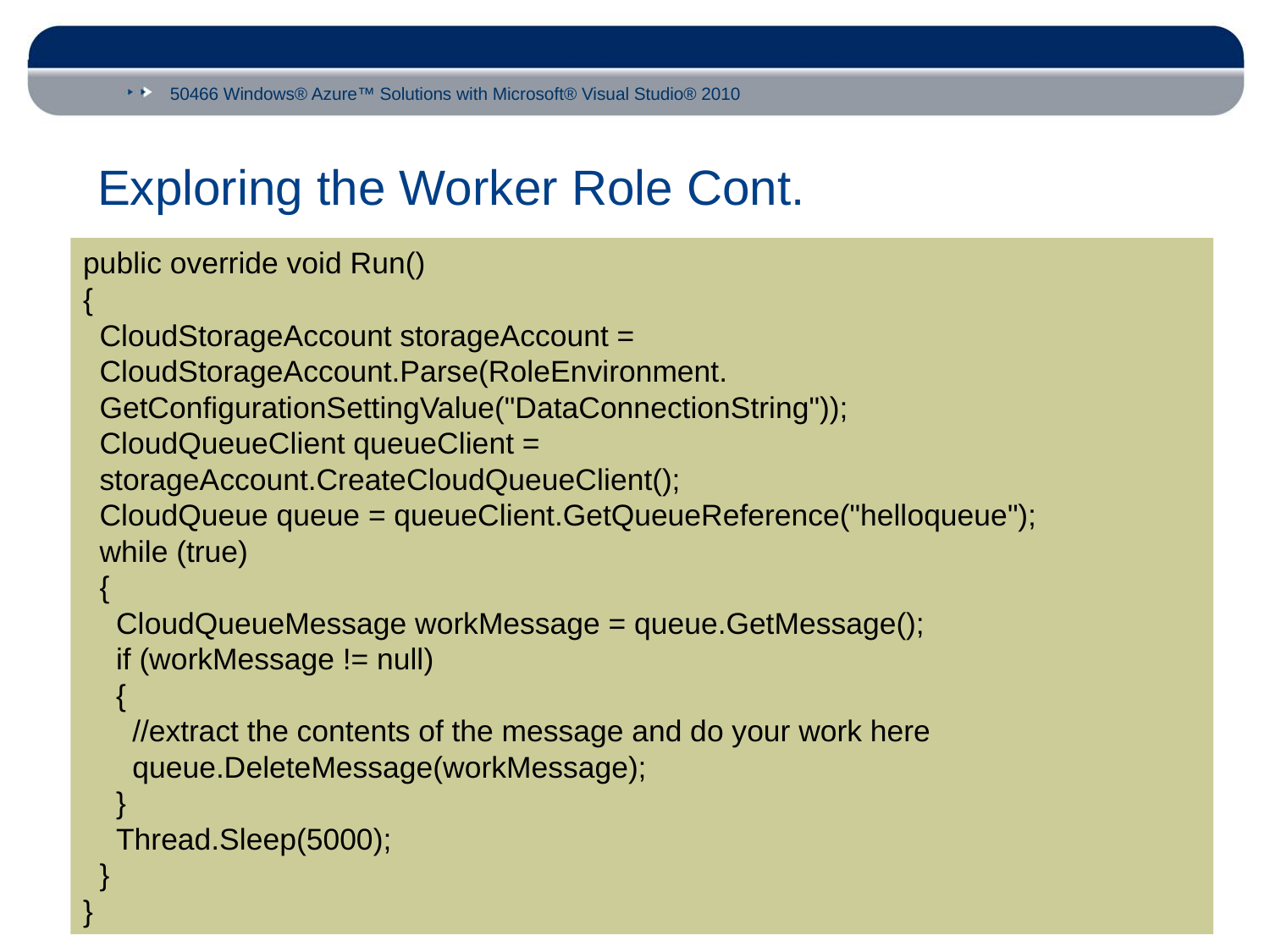

# Exploring the Worker Role Cont.
public override void Run()
{
  CloudStorageAccount storageAccount =
  CloudStorageAccount.Parse(RoleEnvironment.
  GetConfigurationSettingValue("DataConnectionString"));
  CloudQueueClient queueClient =
  storageAccount.CreateCloudQueueClient();
  CloudQueue queue = queueClient.GetQueueReference("helloqueue");
  while (true)
  {
    CloudQueueMessage workMessage = queue.GetMessage();
    if (workMessage != null)
    {
      //extract the contents of the message and do your work here
      queue.DeleteMessage(workMessage);
    }
    Thread.Sleep(5000);
  }
}